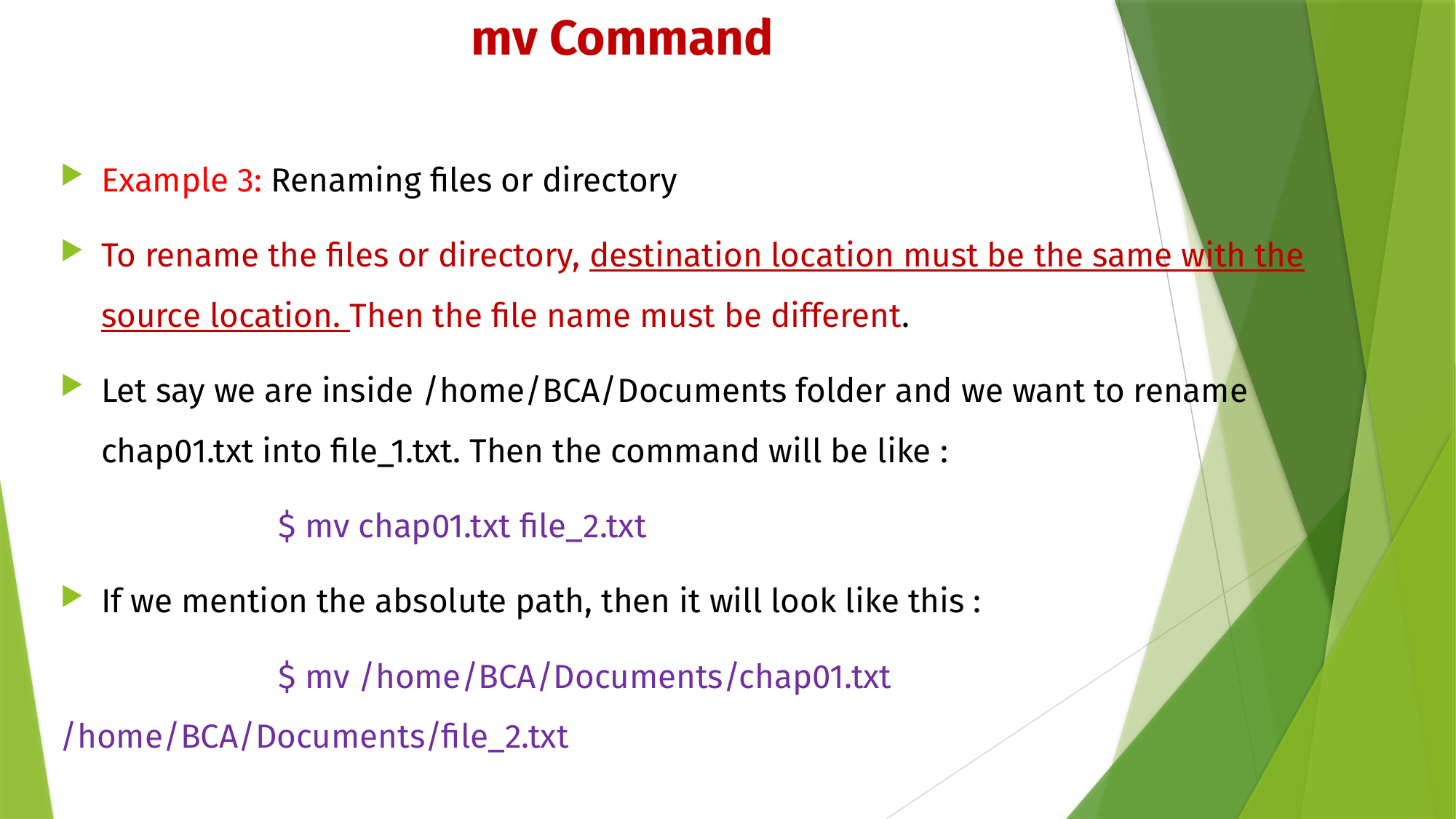

# mv Command
Example 3: Renaming files or directory
To rename the files or directory, destination location must be the same with the source location. Then the file name must be different.
Let say we are inside /home/BCA/Documents folder and we want to rename chap01.txt into file_1.txt. Then the command will be like :
		$ mv chap01.txt file_2.txt
If we mention the absolute path, then it will look like this :
		$ mv /home/BCA/Documents/chap01.txt   /home/BCA/Documents/file_2.txt